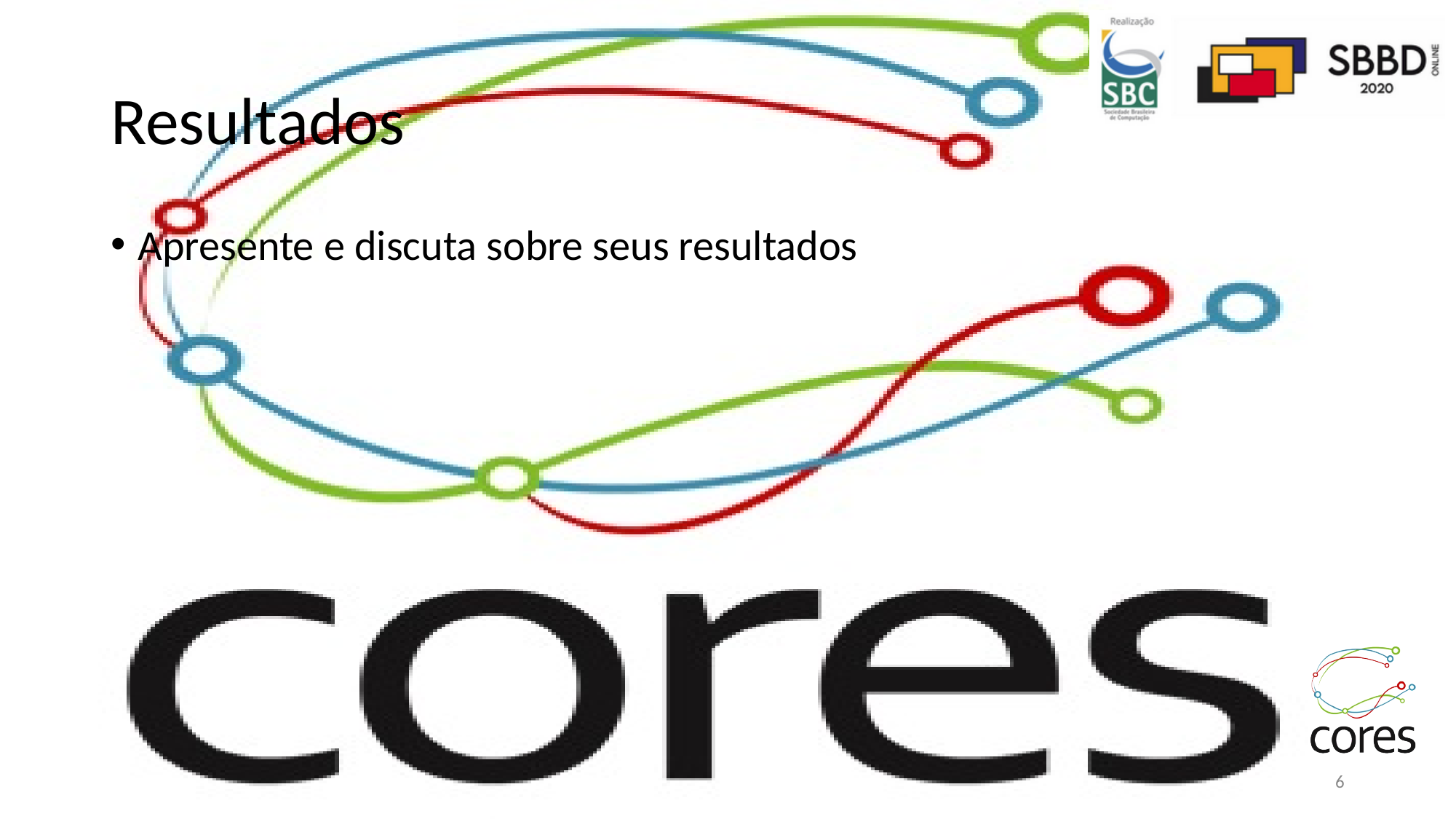

Resultados
Apresente e discuta sobre seus resultados
6